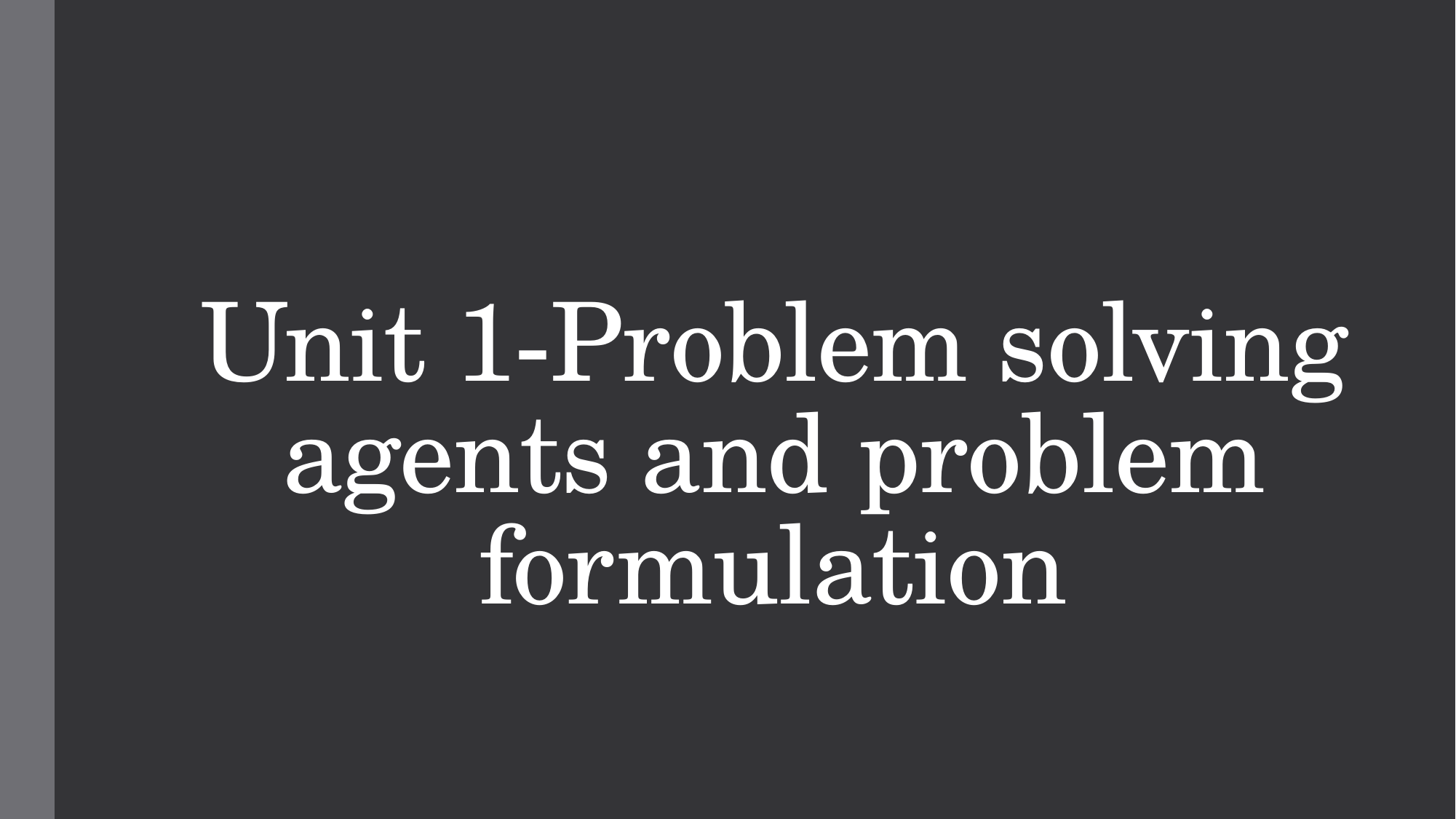

# Unit 1-Problem solving agents and problem formulation